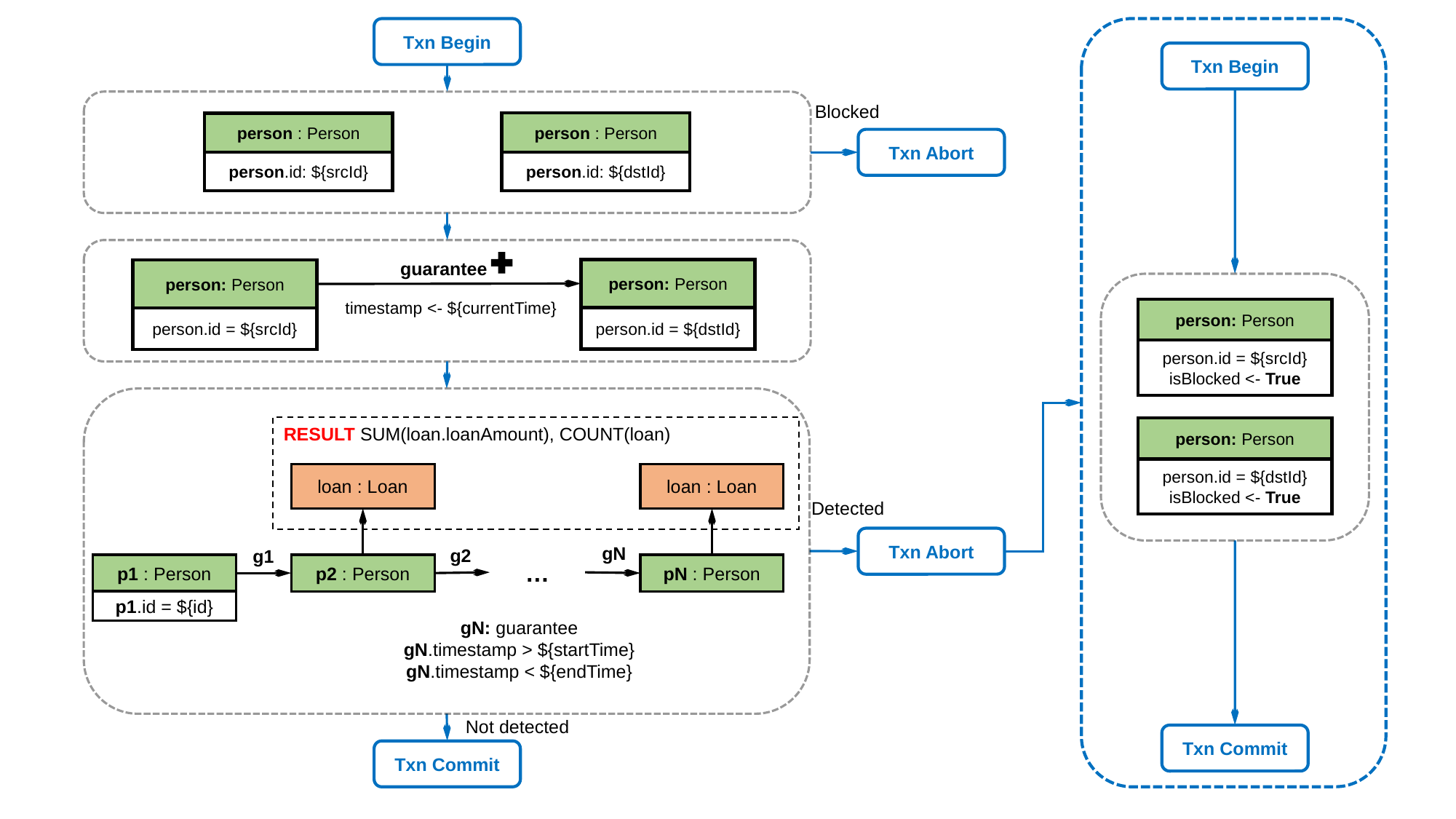

Txn Begin

Txn Begin
Blocked

person : Person
person.id: ${dstId}
person : Person
person.id: ${srcId}
Txn Abort

guarantee

person: Person
person.id = ${dstId}
person: Person
person.id = ${srcId}

person: Person
person.id = ${srcId}
isBlocked <- True
person: Person
person.id = ${dstId}
isBlocked <- True
timestamp <- ${currentTime}

RESULT SUM(loan.loanAmount), COUNT(loan)
loan : Loan
loan : Loan
gN
g2
g1
…
p1 : Person
p2 : Person
pN : Person
p1.id = ${id}
gN: guarantee
gN.timestamp > ${startTime}
gN.timestamp < ${endTime}
Detected
Txn Abort
Not detected
Txn Commit
Txn Commit